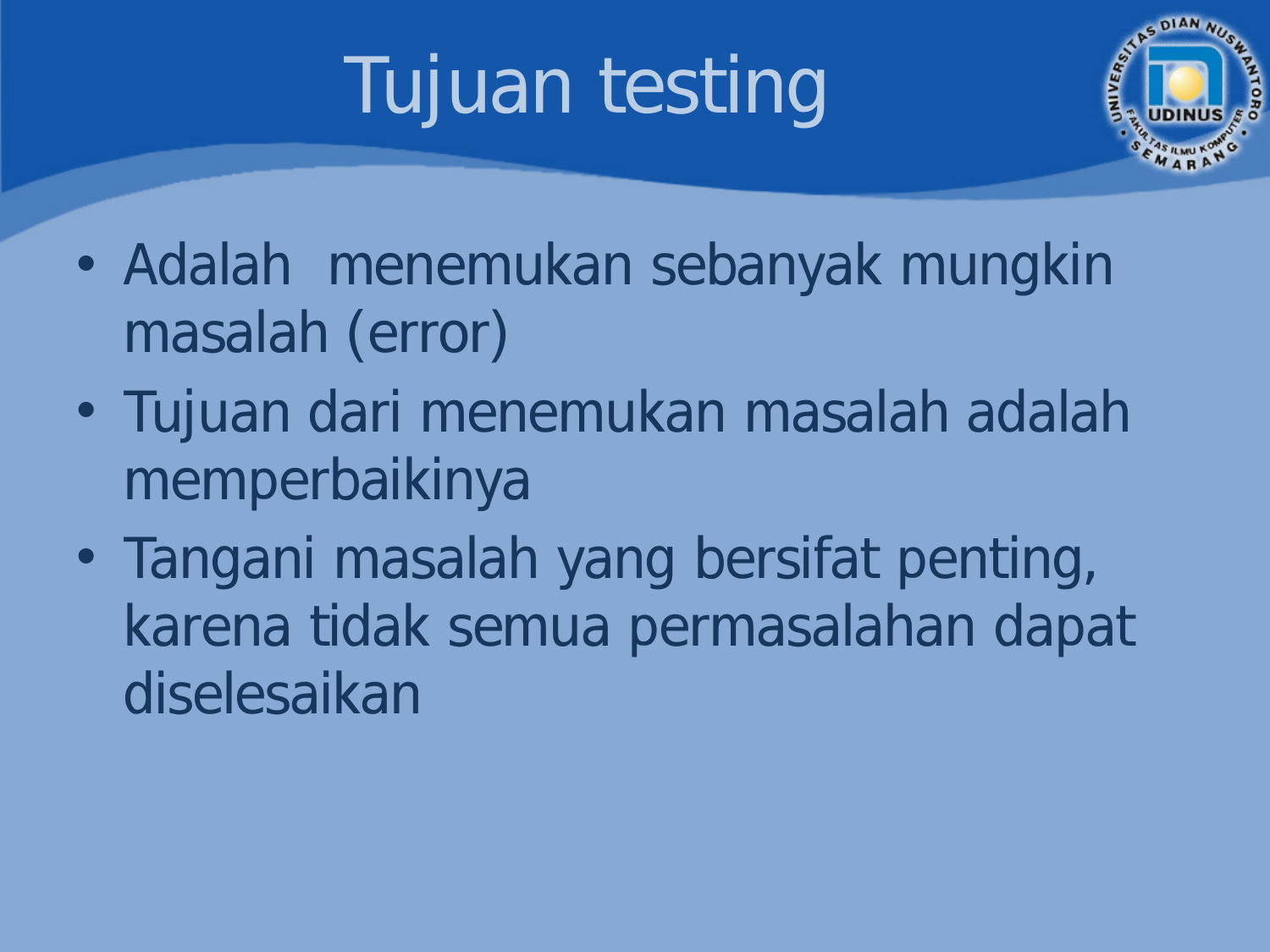

# Tujuan testing
Adalah  menemukan sebanyak mungkin masalah (error)
Tujuan dari menemukan masalah adalah memperbaikinya
Tangani masalah yang bersifat penting, karena tidak semua permasalahan dapat diselesaikan